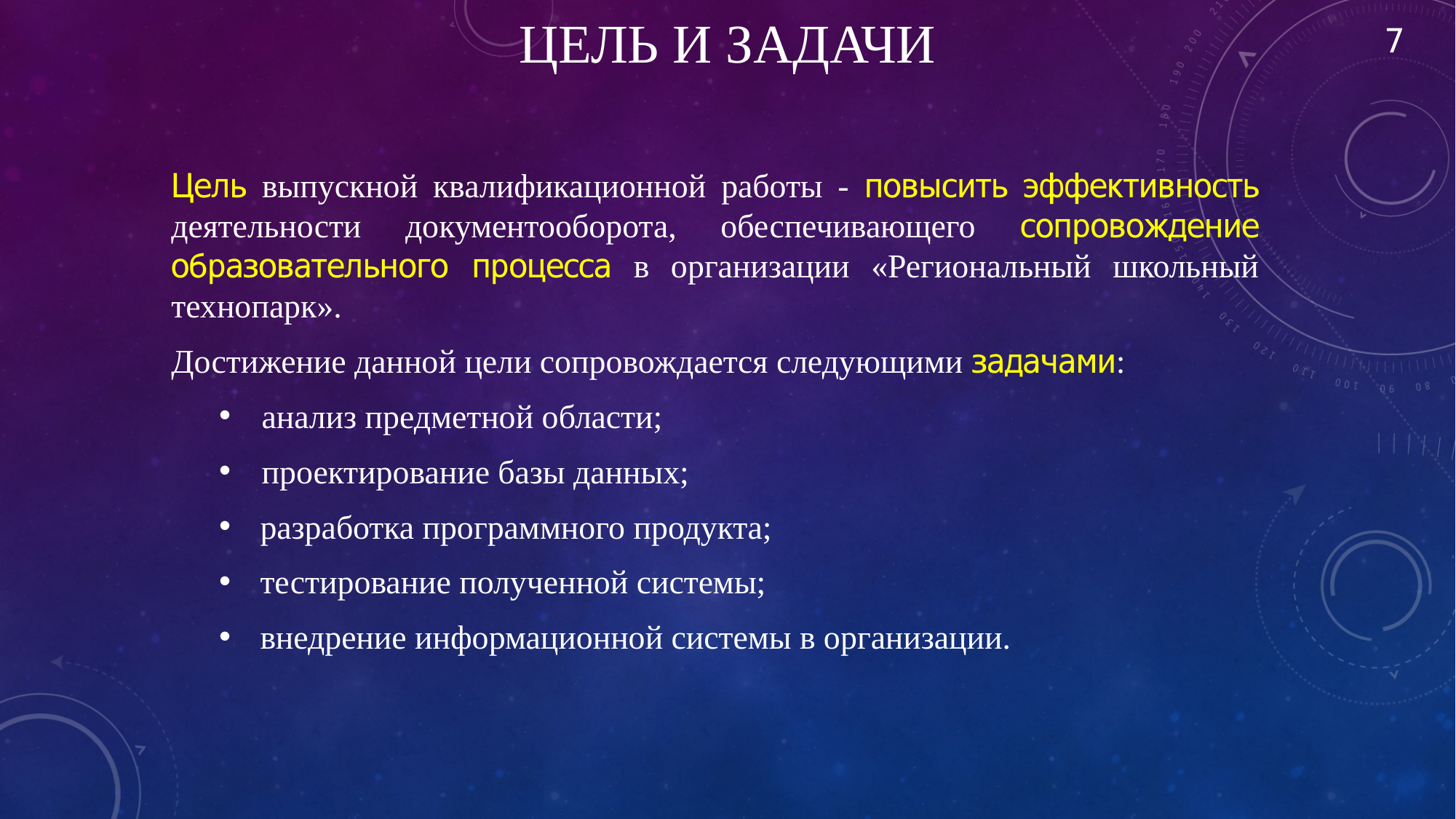

7
# Цель и задачи
Цель выпускной квалификационной работы - повысить эффективность деятельности документооборота, обеспечивающего сопровождение образовательного процесса в организации «Региональный школьный технопарк».
Достижение данной цели сопровождается следующими задачами:
 анализ предметной области;
 проектирование базы данных;
разработка программного продукта;
тестирование полученной системы;
внедрение информационной системы в организации.